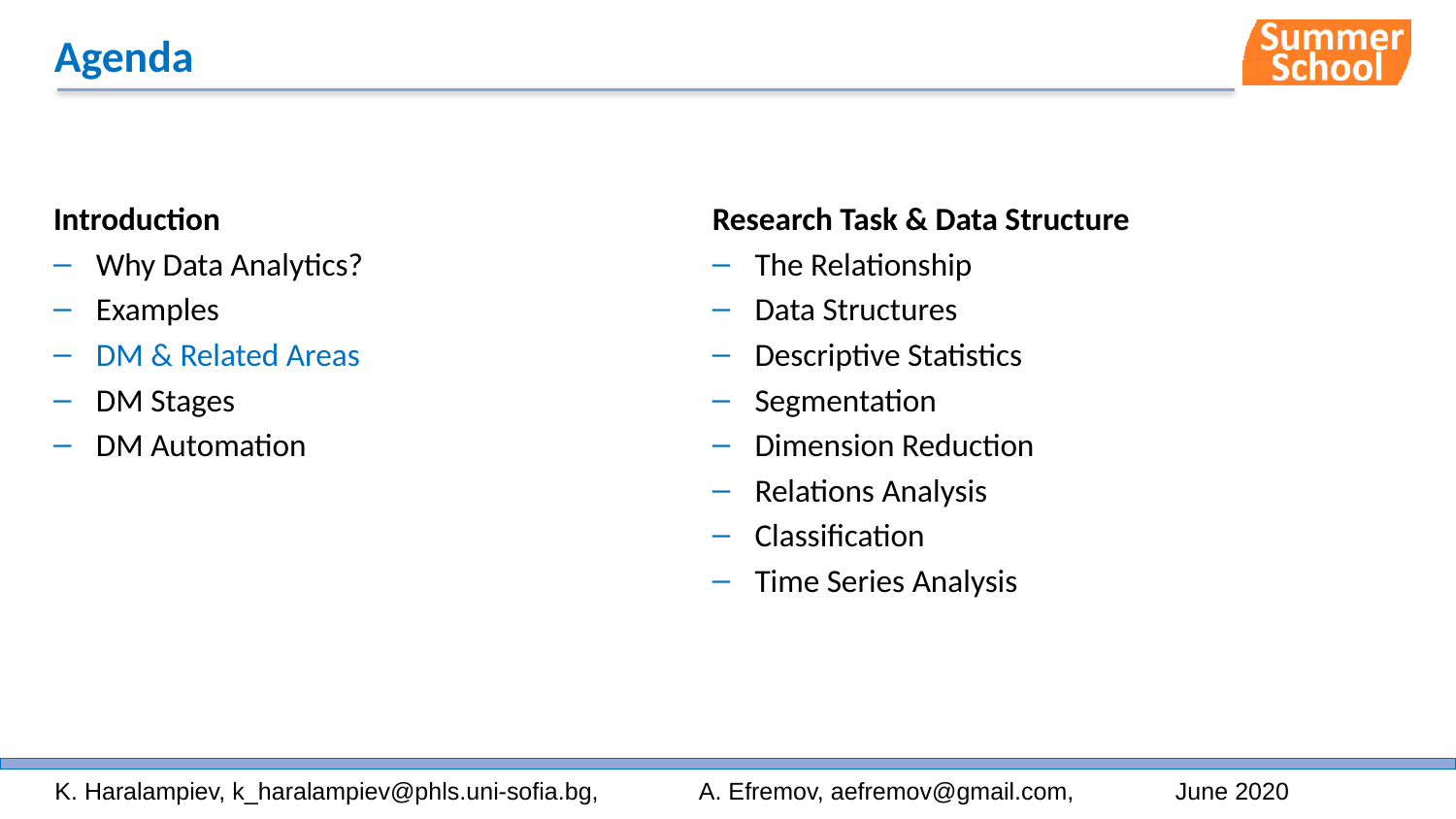

# Agenda

Introduction
Why Data Analytics?
Examples
DM & Related Areas
DM Stages
DM Automation

Research Task & Data Structure
The Relationship
Data Structures
Descriptive Statistics
Segmentation
Dimension Reduction
Relations Analysis
Classification
Time Series Analysis

9